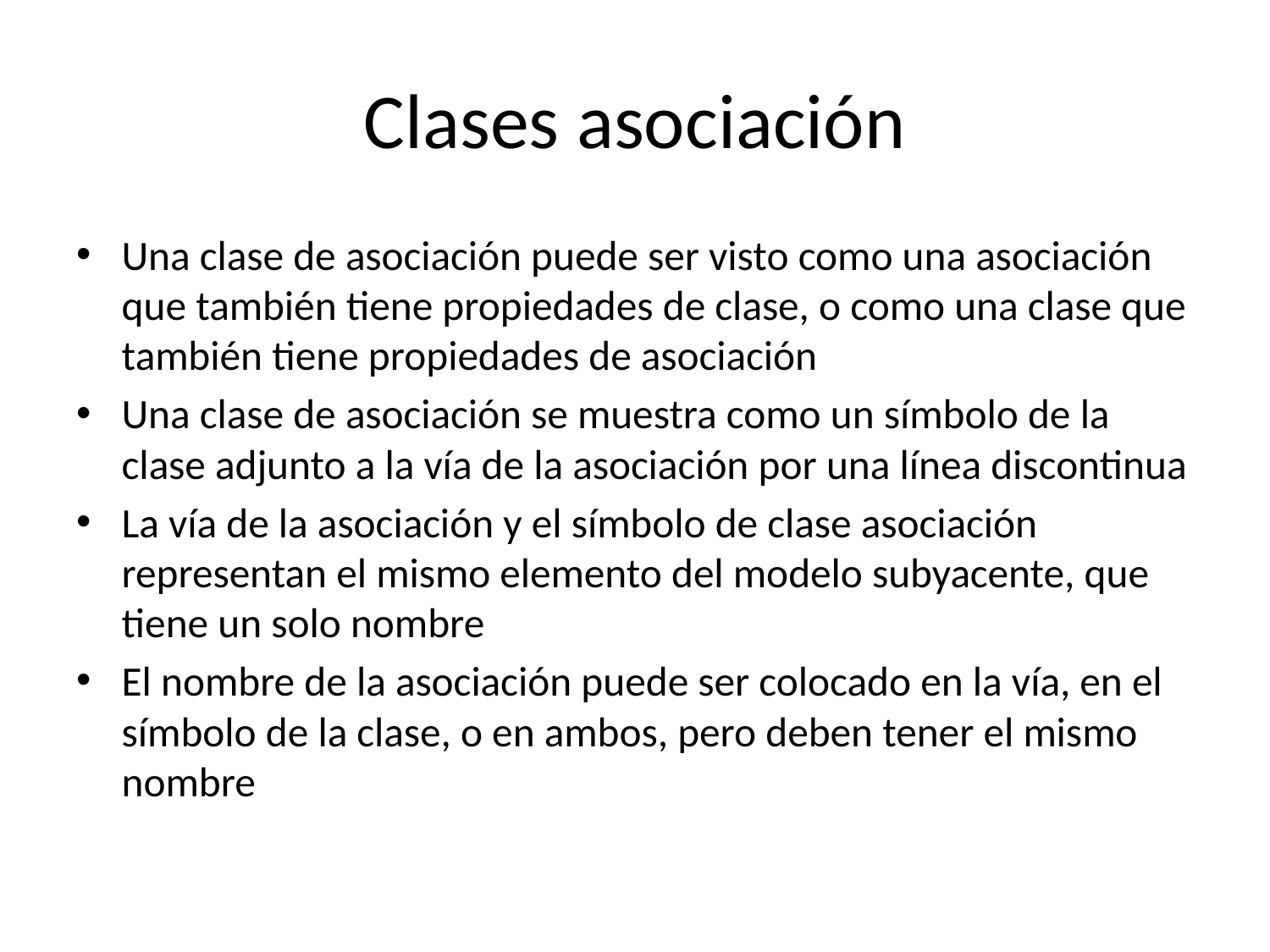

# Clases asociación
Una clase de asociación puede ser visto como una asociación que también tiene propiedades de clase, o como una clase que también tiene propiedades de asociación
Una clase de asociación se muestra como un símbolo de la clase adjunto a la vía de la asociación por una línea discontinua
La vía de la asociación y el símbolo de clase asociación representan el mismo elemento del modelo subyacente, que tiene un solo nombre
El nombre de la asociación puede ser colocado en la vía, en el símbolo de la clase, o en ambos, pero deben tener el mismo nombre